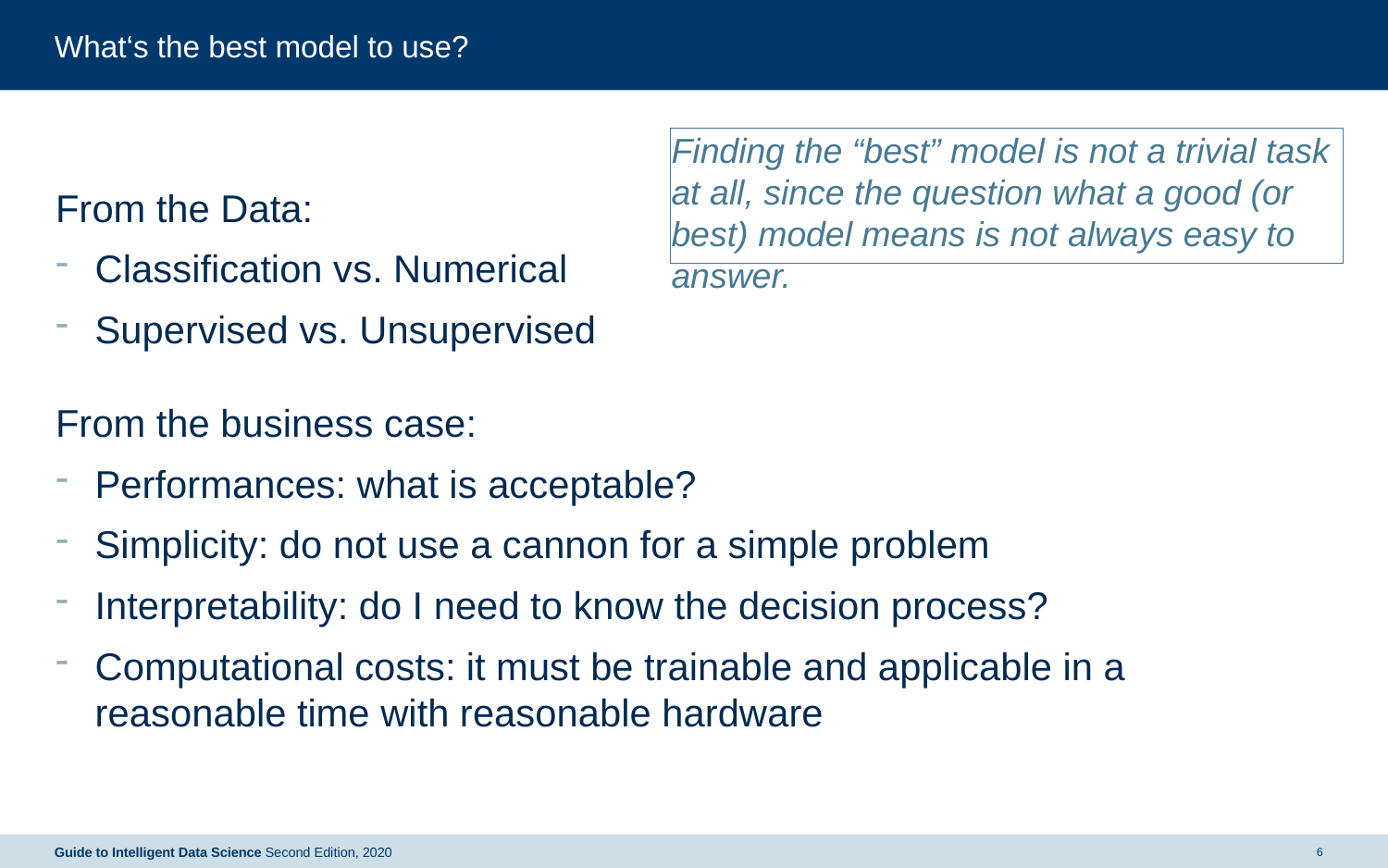

# What‘s the best model to use?
Finding the “best” model is not a trivial task at all, since the question what a good (or best) model means is not always easy to answer.
From the Data:
Classification vs. Numerical
Supervised vs. Unsupervised

From the business case:
Performances: what is acceptable?
Simplicity: do not use a cannon for a simple problem
Interpretability: do I need to know the decision process?
Computational costs: it must be trainable and applicable in a reasonable time with reasonable hardware
Guide to Intelligent Data Science Second Edition, 2020
6